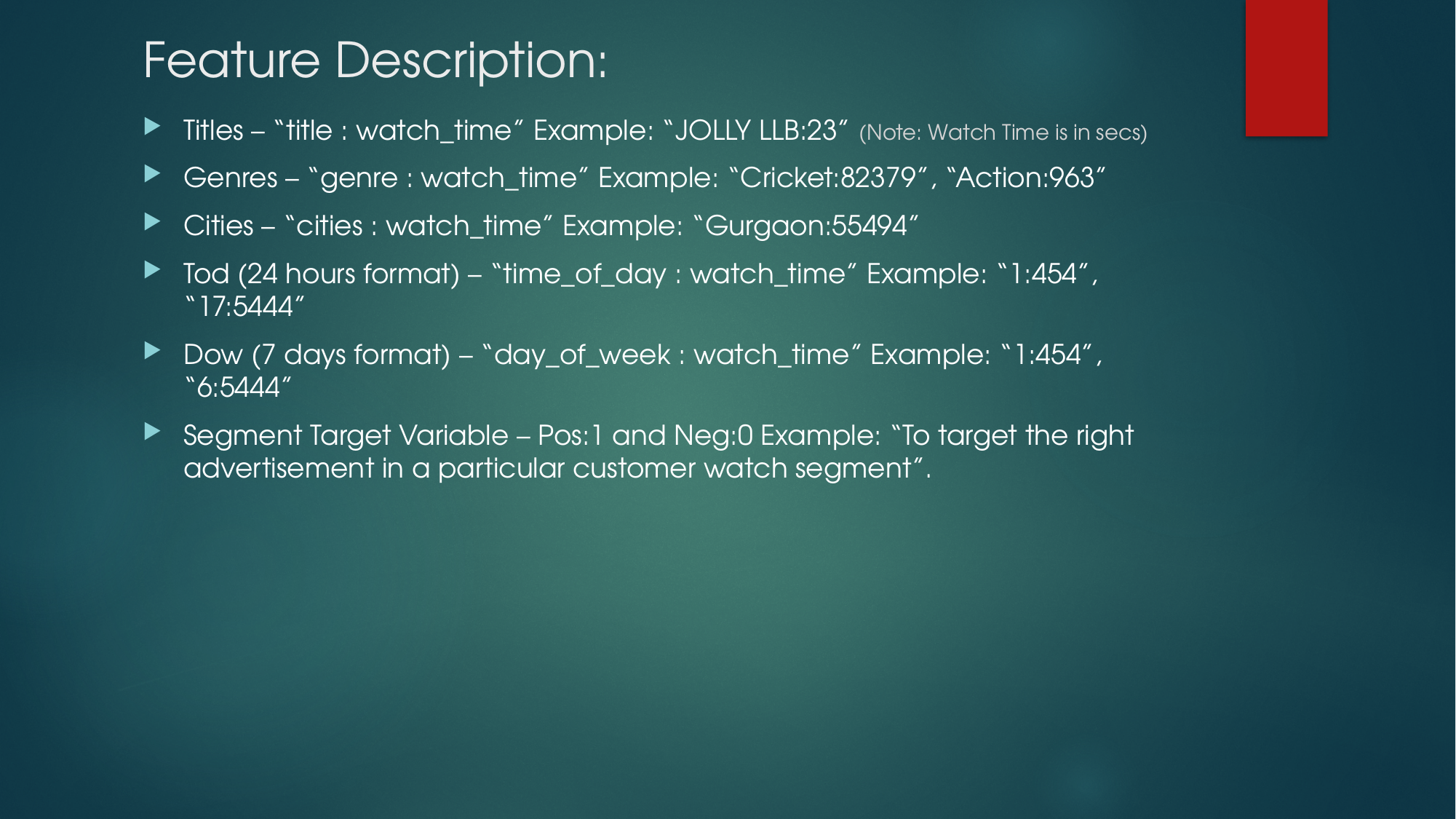

# Feature Description:
Titles – “title : watch_time” Example: “JOLLY LLB:23” (Note: Watch Time is in secs)
Genres – “genre : watch_time” Example: “Cricket:82379”, “Action:963”
Cities – “cities : watch_time” Example: “Gurgaon:55494”
Tod (24 hours format) – “time_of_day : watch_time” Example: “1:454”, “17:5444”
Dow (7 days format) – “day_of_week : watch_time” Example: “1:454”, “6:5444”
Segment Target Variable – Pos:1 and Neg:0 Example: “To target the right advertisement in a particular customer watch segment”.